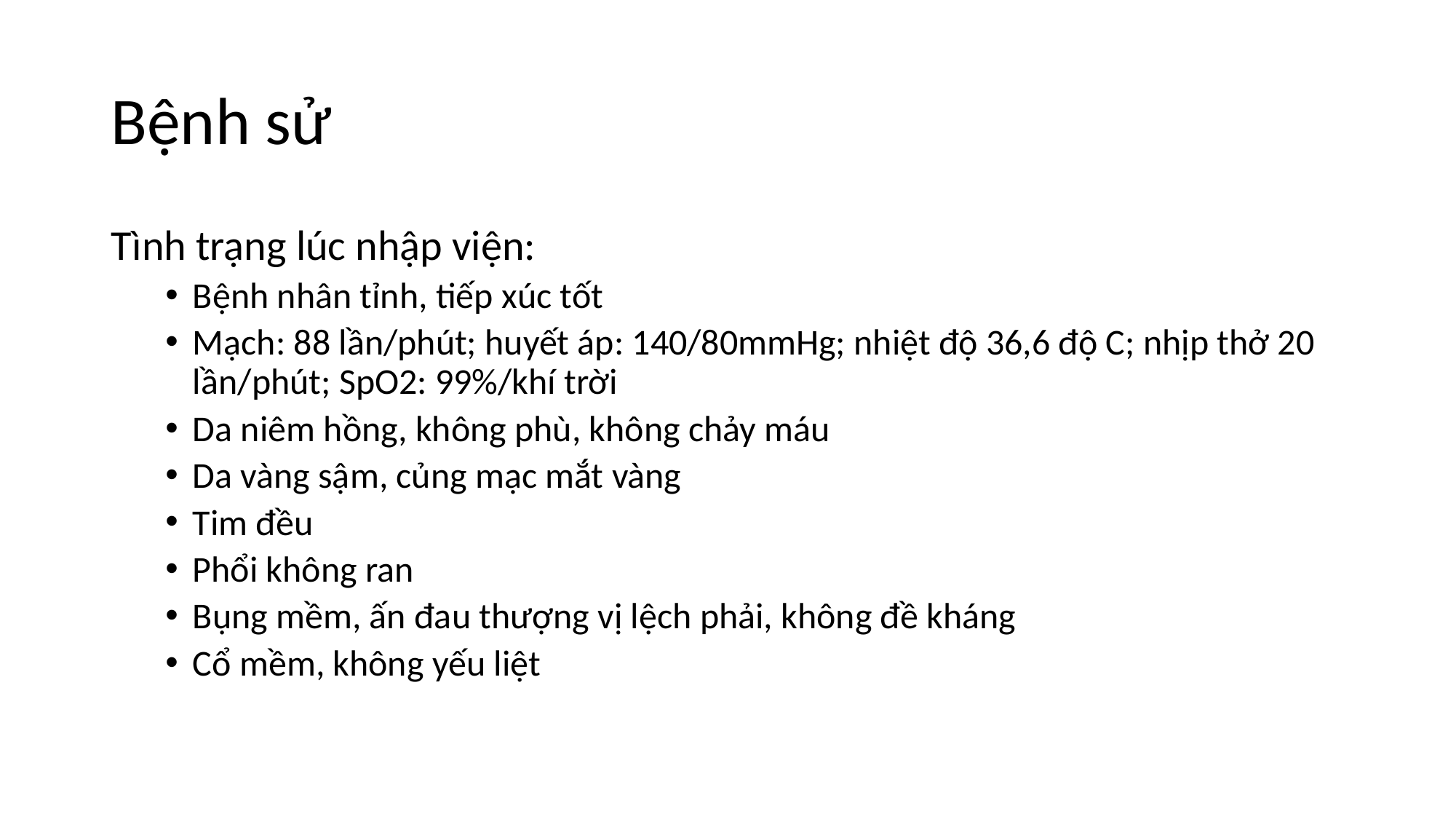

# Bệnh sử
Tình trạng lúc nhập viện:
Bệnh nhân tỉnh, tiếp xúc tốt
Mạch: 88 lần/phút; huyết áp: 140/80mmHg; nhiệt độ 36,6 độ C; nhịp thở 20 lần/phút; SpO2: 99%/khí trời
Da niêm hồng, không phù, không chảy máu
Da vàng sậm, củng mạc mắt vàng
Tim đều
Phổi không ran
Bụng mềm, ấn đau thượng vị lệch phải, không đề kháng
Cổ mềm, không yếu liệt